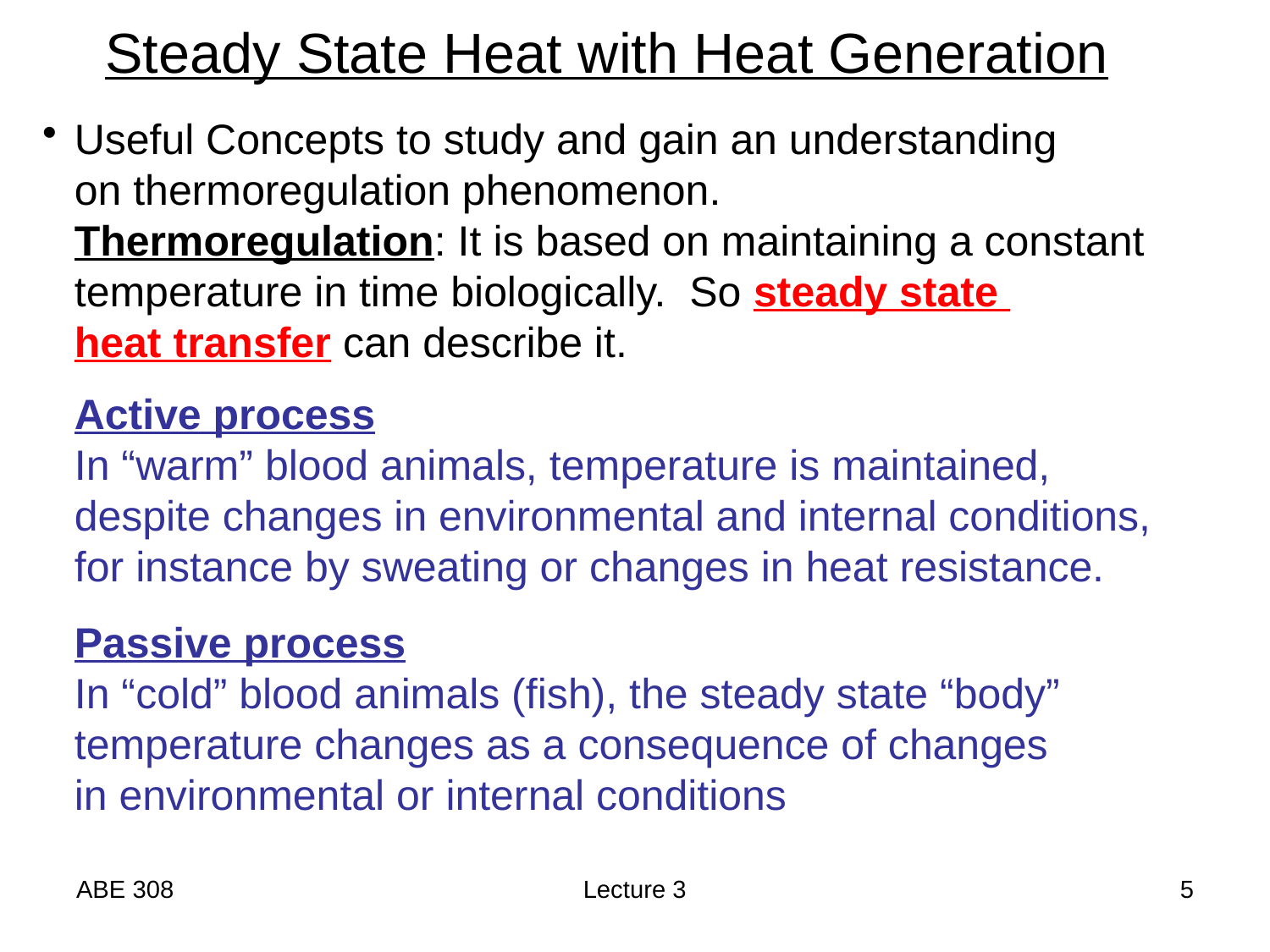

Steady State Heat with Heat Generation
Useful Concepts to study and gain an understanding
  	on thermoregulation phenomenon.
Thermoregulation: It is based on maintaining a constant
temperature in time biologically.  So steady state
heat transfer can describe it.
	Active process
	In “warm” blood animals, temperature is maintained,
	despite changes in environmental and internal conditions,
	for instance by sweating or changes in heat resistance.
	Passive process
	In “cold” blood animals (fish), the steady state “body”
	temperature changes as a consequence of changes
	in environmental or internal conditions
ABE 308
Lecture 3
5